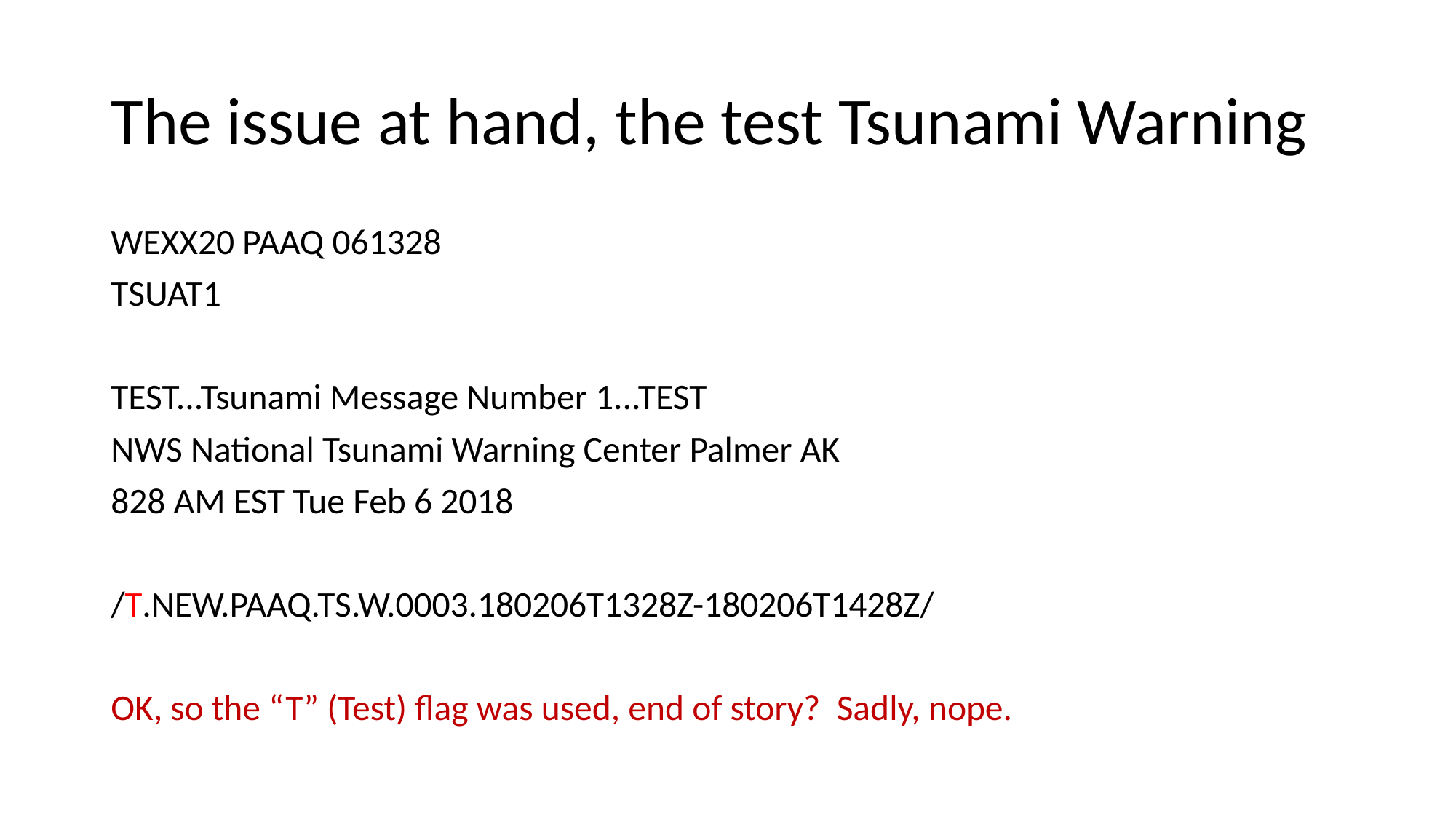

# The issue at hand, the test Tsunami Warning
WEXX20 PAAQ 061328
TSUAT1

TEST...Tsunami Message Number 1...TEST
NWS National Tsunami Warning Center Palmer AK
828 AM EST Tue Feb 6 2018

/T.NEW.PAAQ.TS.W.0003.180206T1328Z-180206T1428Z/

OK, so the “T” (Test) flag was used, end of story?  Sadly, nope.